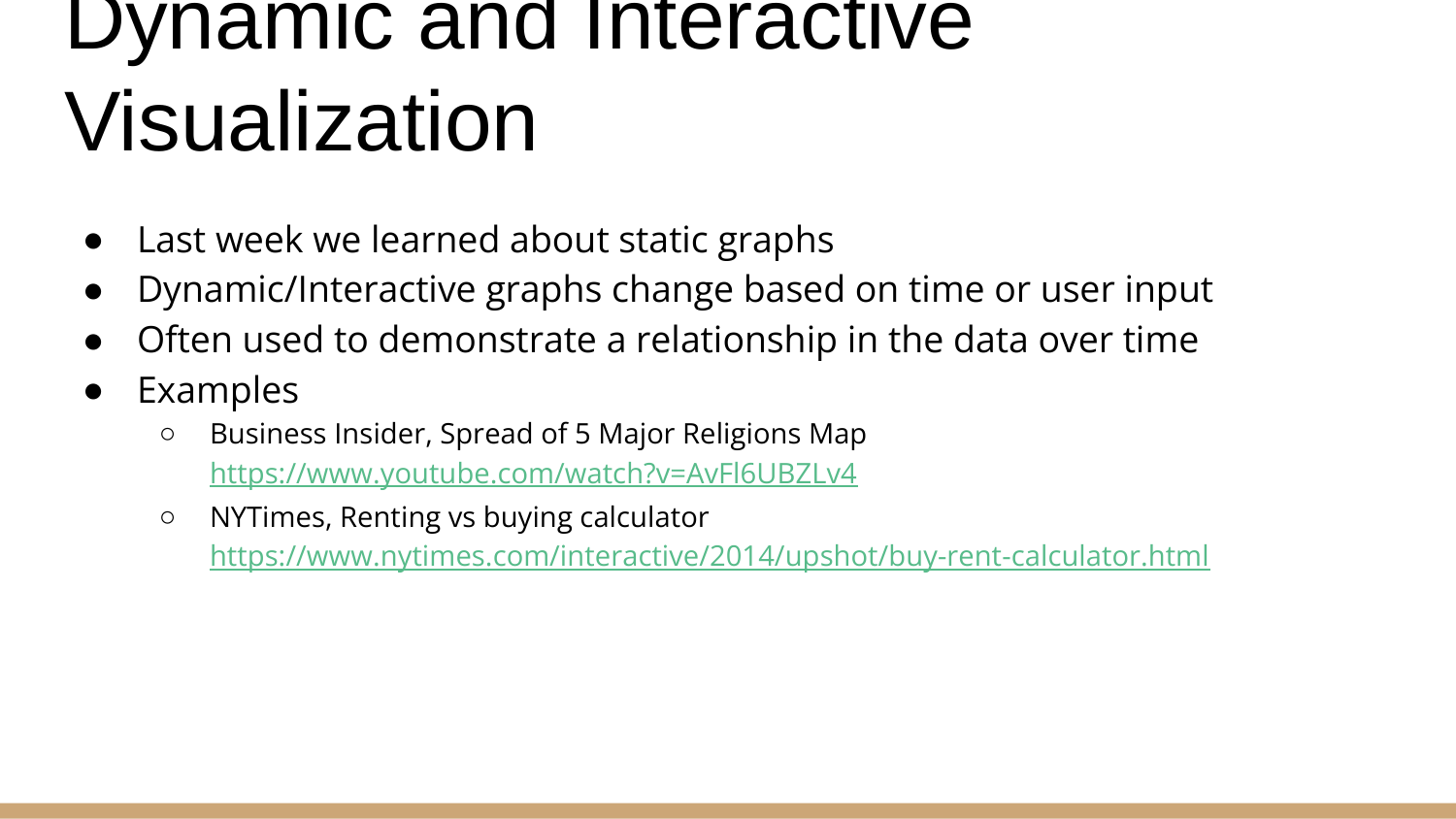

# Dynamic and Interactive Visualization
Last week we learned about static graphs
Dynamic/Interactive graphs change based on time or user input
Often used to demonstrate a relationship in the data over time
Examples
Business Insider, Spread of 5 Major Religions Map https://www.youtube.com/watch?v=AvFl6UBZLv4
NYTimes, Renting vs buying calculator https://www.nytimes.com/interactive/2014/upshot/buy-rent-calculator.html